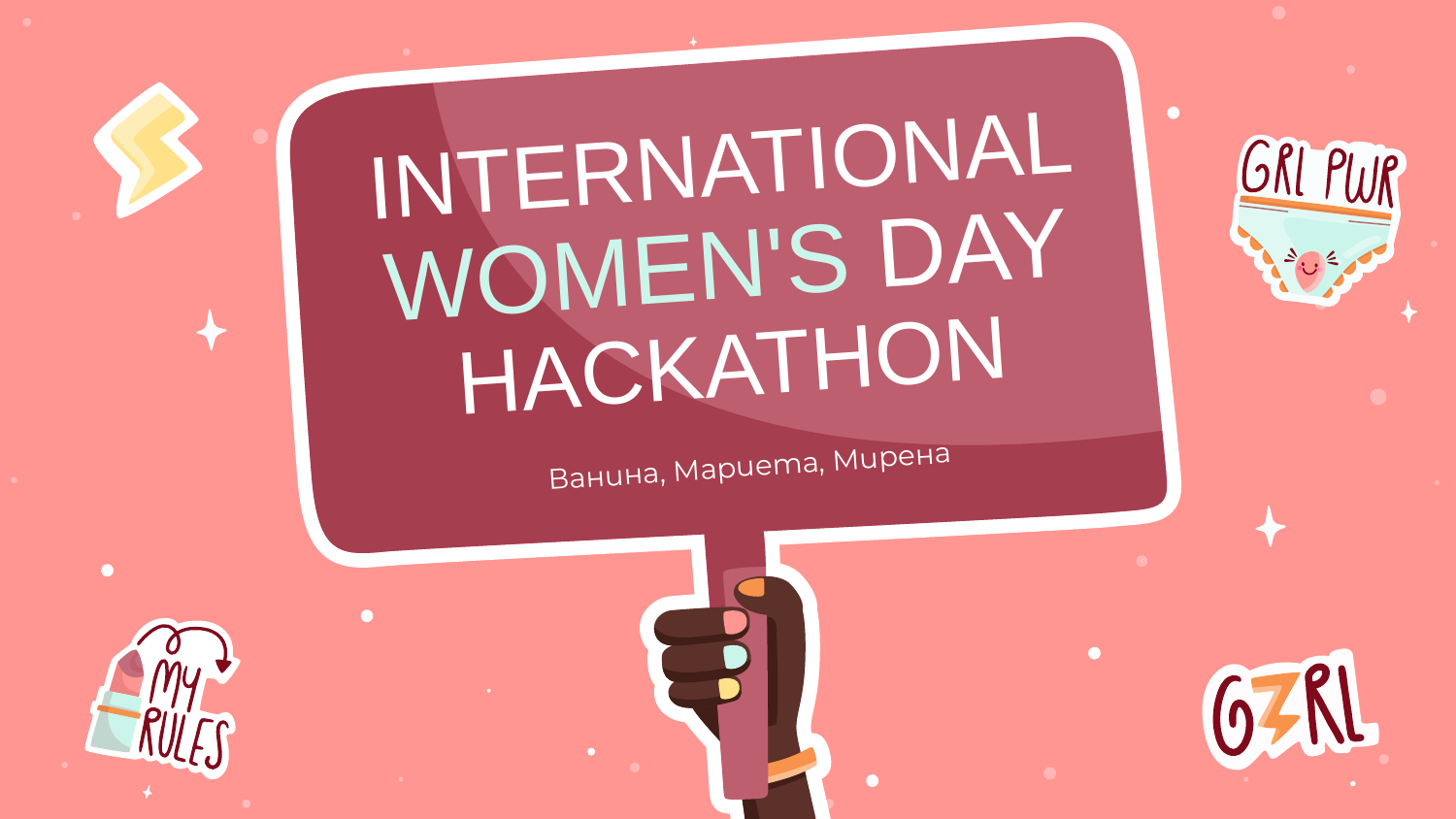

# INTERNATIONAL WOMEN'S DAY HACKATHON

Ванина, Мариета, Мирена